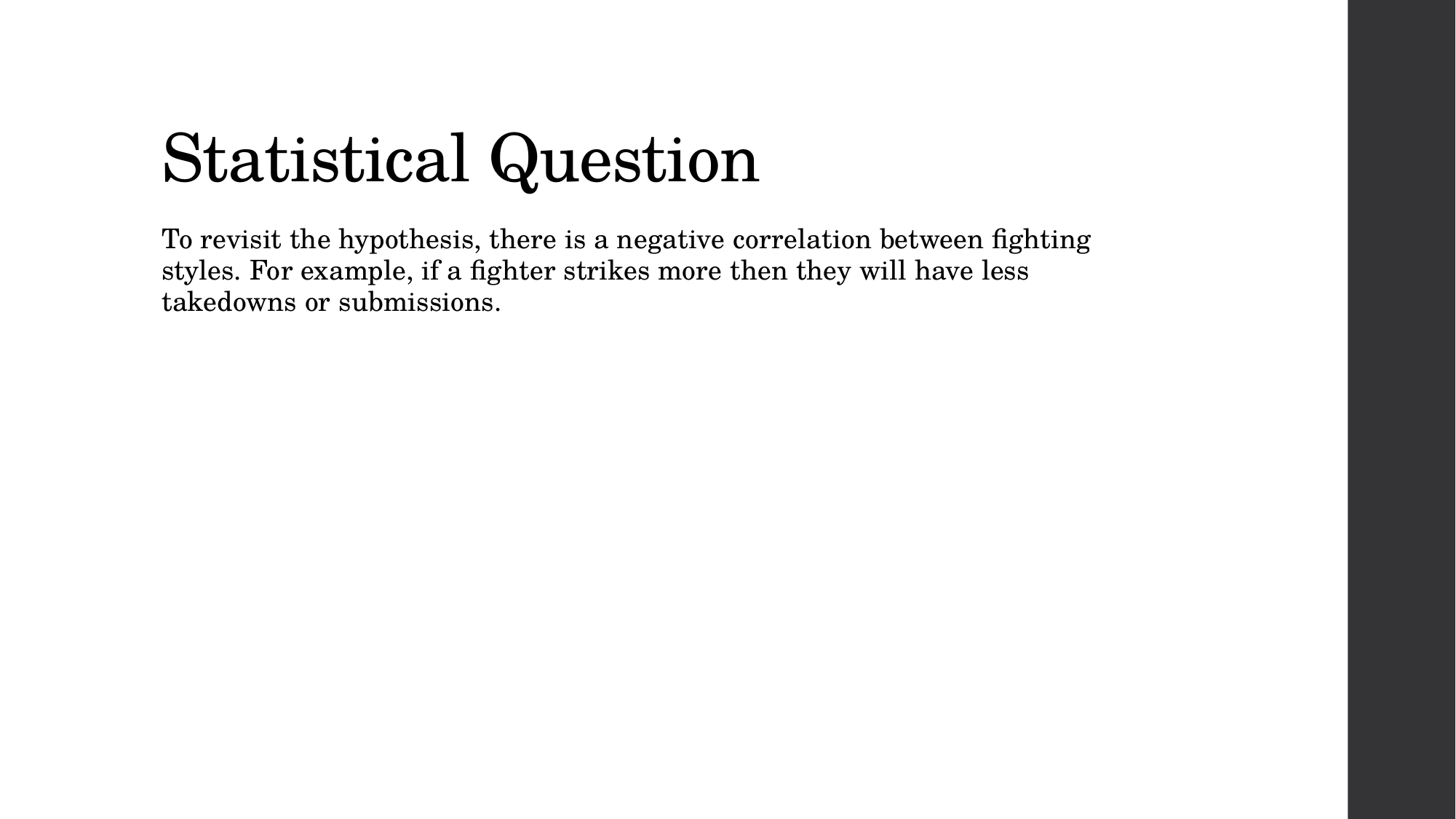

# Statistical Question
To revisit the hypothesis, there is a negative correlation between fighting styles. For example, if a fighter strikes more then they will have less takedowns or submissions.